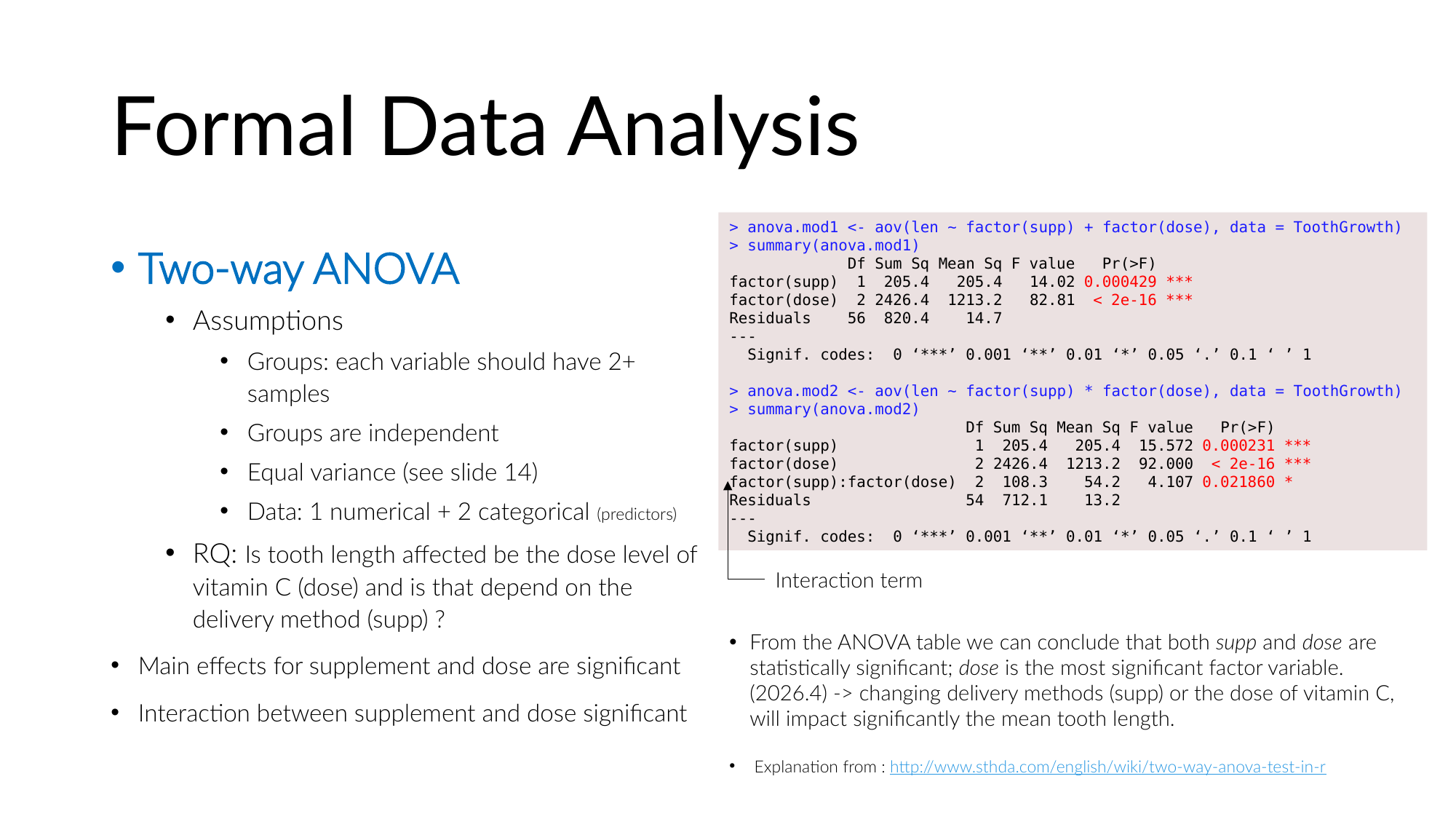

# Formal Data Analysis
> anova.mod1 <- aov(len ~ factor(supp) + factor(dose), data = ToothGrowth)
> summary(anova.mod1)
             Df Sum Sq Mean Sq F value   Pr(>F)
factor(supp)  1  205.4   205.4   14.02 0.000429 ***
factor(dose)  2 2426.4  1213.2   82.81  < 2e-16 ***
Residuals    56  820.4    14.7
---
  Signif. codes:  0 ‘***’ 0.001 ‘**’ 0.01 ‘*’ 0.05 ‘.’ 0.1 ‘ ’ 1

> anova.mod2 <- aov(len ~ factor(supp) * factor(dose), data = ToothGrowth)
> summary(anova.mod2)
                          Df Sum Sq Mean Sq F value   Pr(>F)
factor(supp)               1  205.4   205.4  15.572 0.000231 ***
factor(dose)               2 2426.4  1213.2  92.000  < 2e-16 ***
factor(supp):factor(dose)  2  108.3    54.2   4.107 0.021860 *
Residuals                 54  712.1    13.2
---
  Signif. codes:  0 ‘***’ 0.001 ‘**’ 0.01 ‘*’ 0.05 ‘.’ 0.1 ‘ ’ 1
Two-way ANOVA
Assumptions
Groups: each variable should have 2+ samples
Groups are independent
Equal variance (see slide 14)
Data: 1 numerical + 2 categorical (predictors)
RQ: Is tooth length affected be the dose level of vitamin C (dose) and is that depend on the delivery method (supp) ?
Main effects for supplement and dose are significant
Interaction between supplement and dose significant

Interaction term
From the ANOVA table we can conclude that both supp and dose are statistically significant; dose is the most significant factor variable. (2026.4) -> changing delivery methods (supp) or the dose of vitamin C, will impact significantly the mean tooth length.

 Explanation from : http://www.sthda.com/english/wiki/two-way-anova-test-in-r